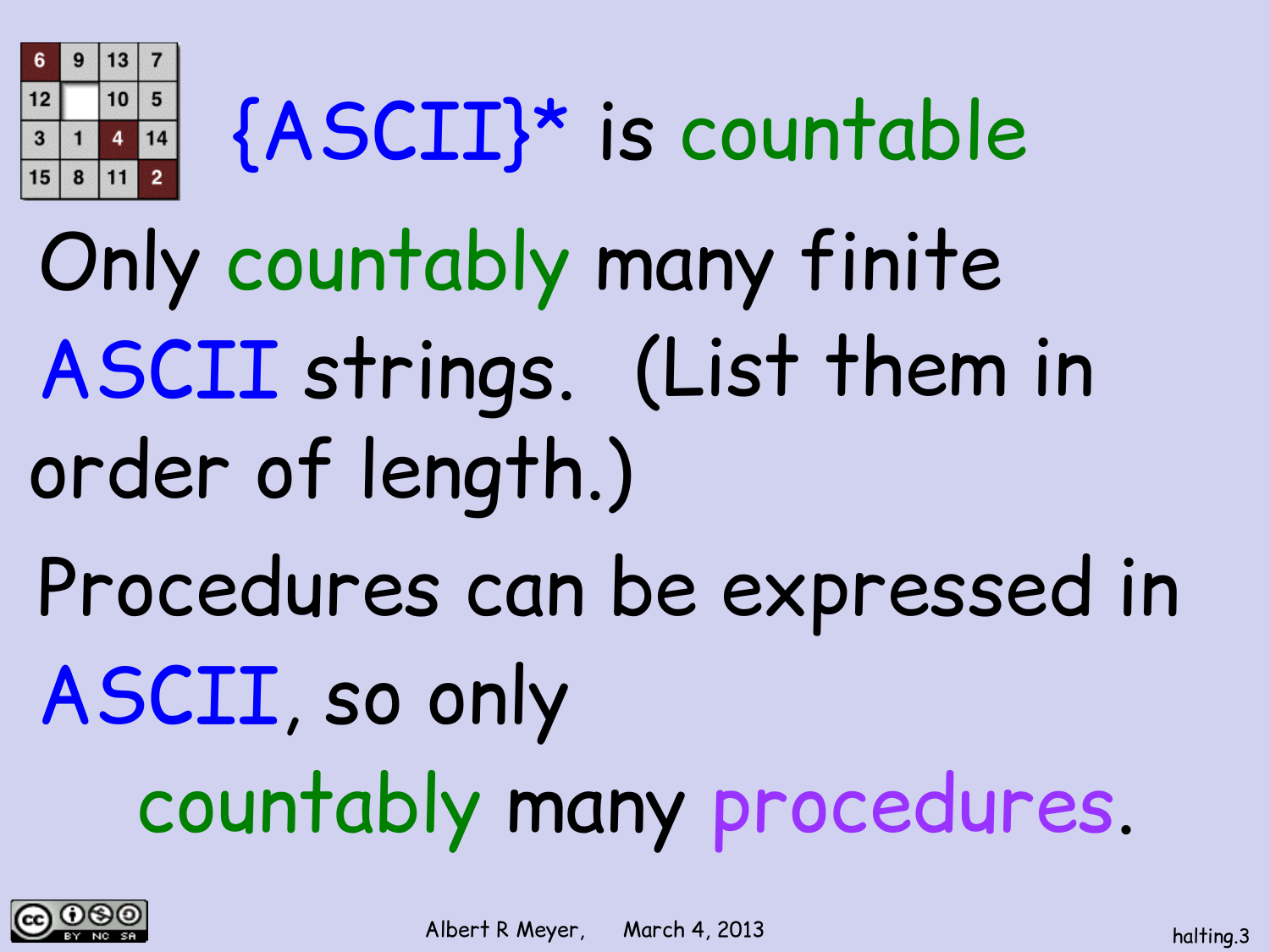

# {ASCII}* is countable
Only countably many finite
ASCII strings.

Procedures can be expressed in
ASCII, so only
countably many procedures.

                          (List them in
order of length.)